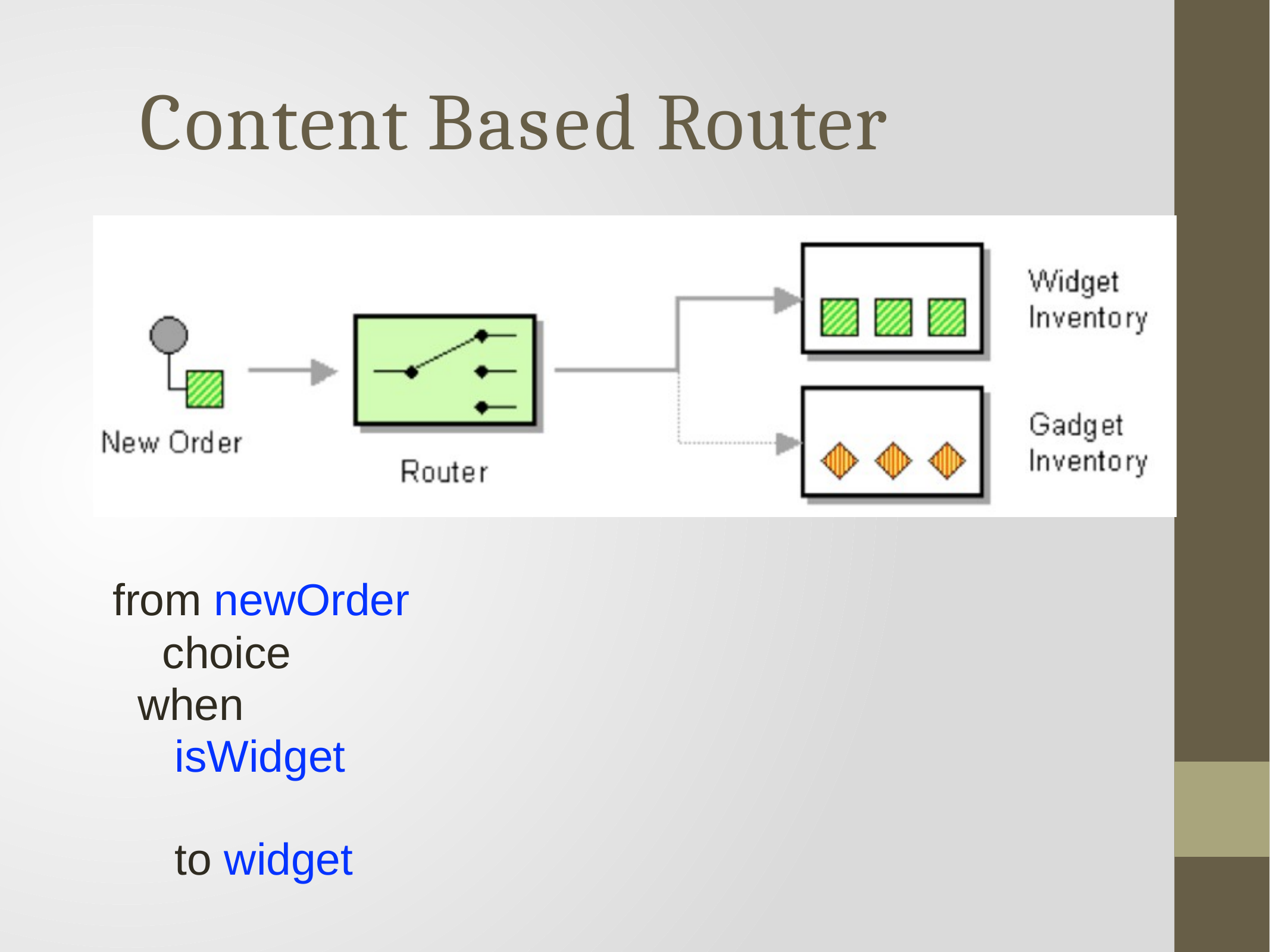

# Content Based Router

from newOrder  choice
when isWidget	to widget